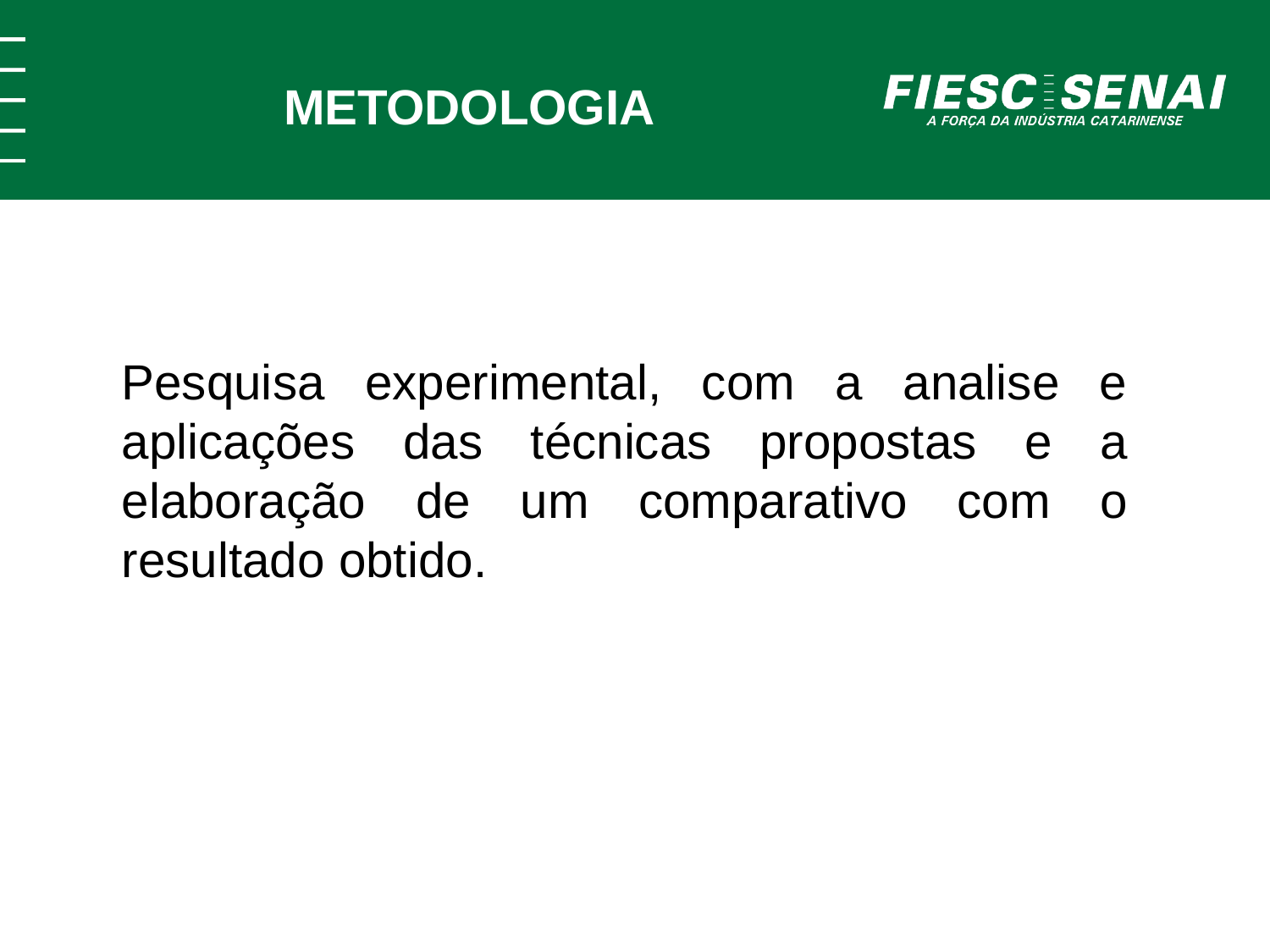

METODOLOGIA

Pesquisa experimental, com a analise e aplicações das técnicas propostas e a elaboração de um comparativo com o resultado obtido.